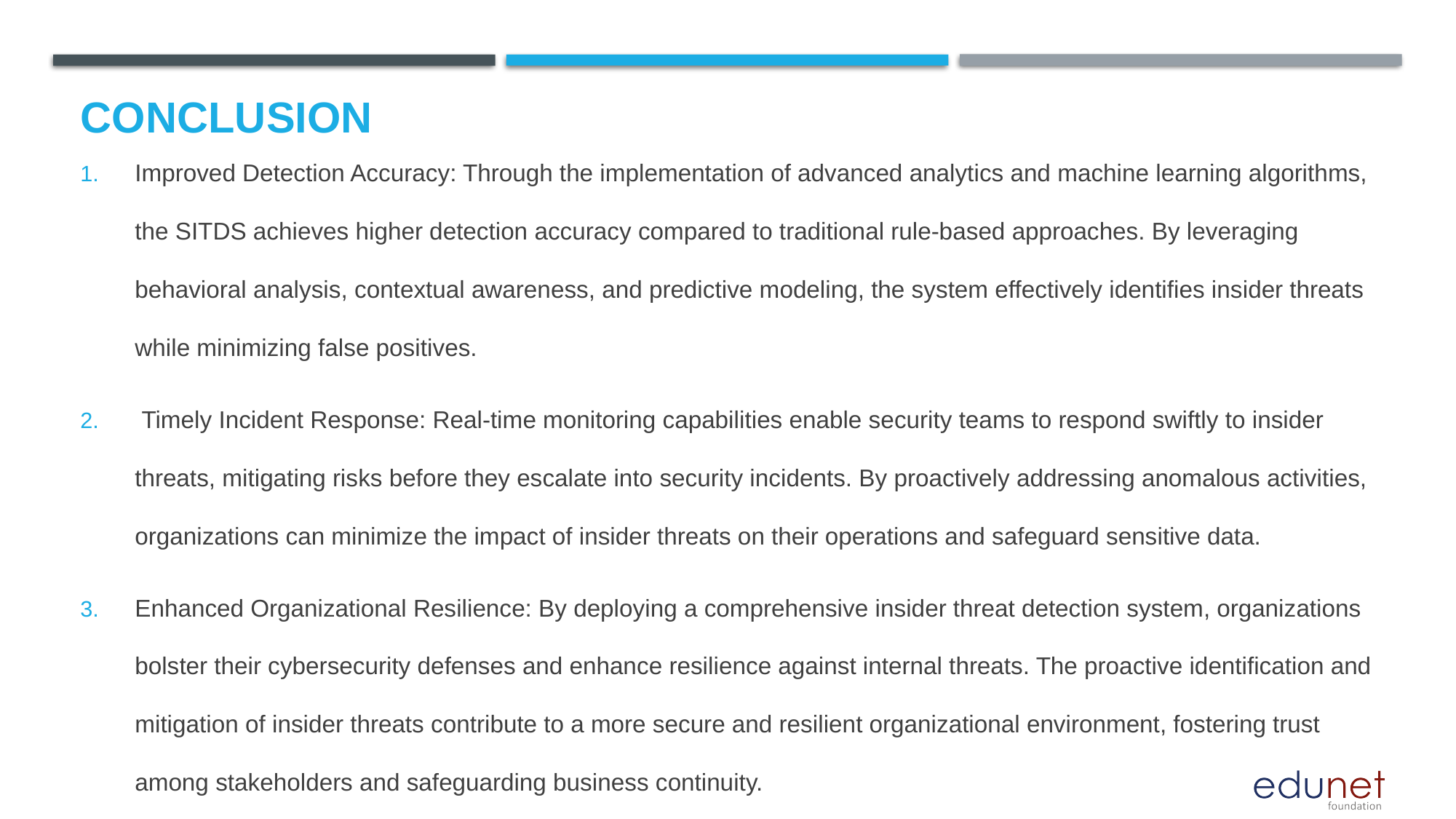

# Conclusion
Improved Detection Accuracy: Through the implementation of advanced analytics and machine learning algorithms, the SITDS achieves higher detection accuracy compared to traditional rule-based approaches. By leveraging behavioral analysis, contextual awareness, and predictive modeling, the system effectively identifies insider threats while minimizing false positives.
 Timely Incident Response: Real-time monitoring capabilities enable security teams to respond swiftly to insider threats, mitigating risks before they escalate into security incidents. By proactively addressing anomalous activities, organizations can minimize the impact of insider threats on their operations and safeguard sensitive data.
Enhanced Organizational Resilience: By deploying a comprehensive insider threat detection system, organizations bolster their cybersecurity defenses and enhance resilience against internal threats. The proactive identification and mitigation of insider threats contribute to a more secure and resilient organizational environment, fostering trust among stakeholders and safeguarding business continuity.